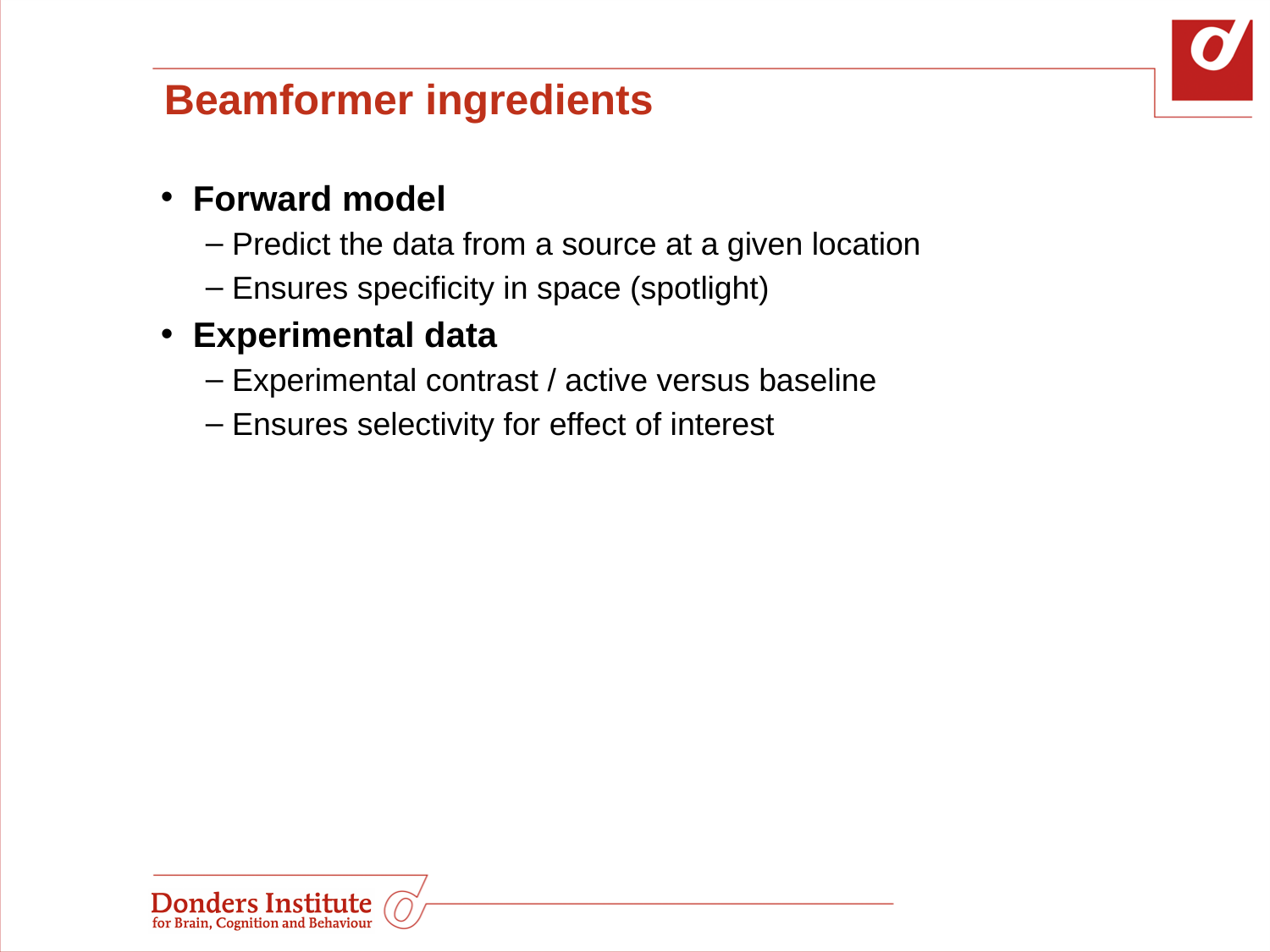

Beamformer ingredients
Forward model
Predict the data from a source at a given location
Ensures specificity in space (spotlight)
Experimental data
Experimental contrast / active versus baseline
Ensures selectivity for effect of interest